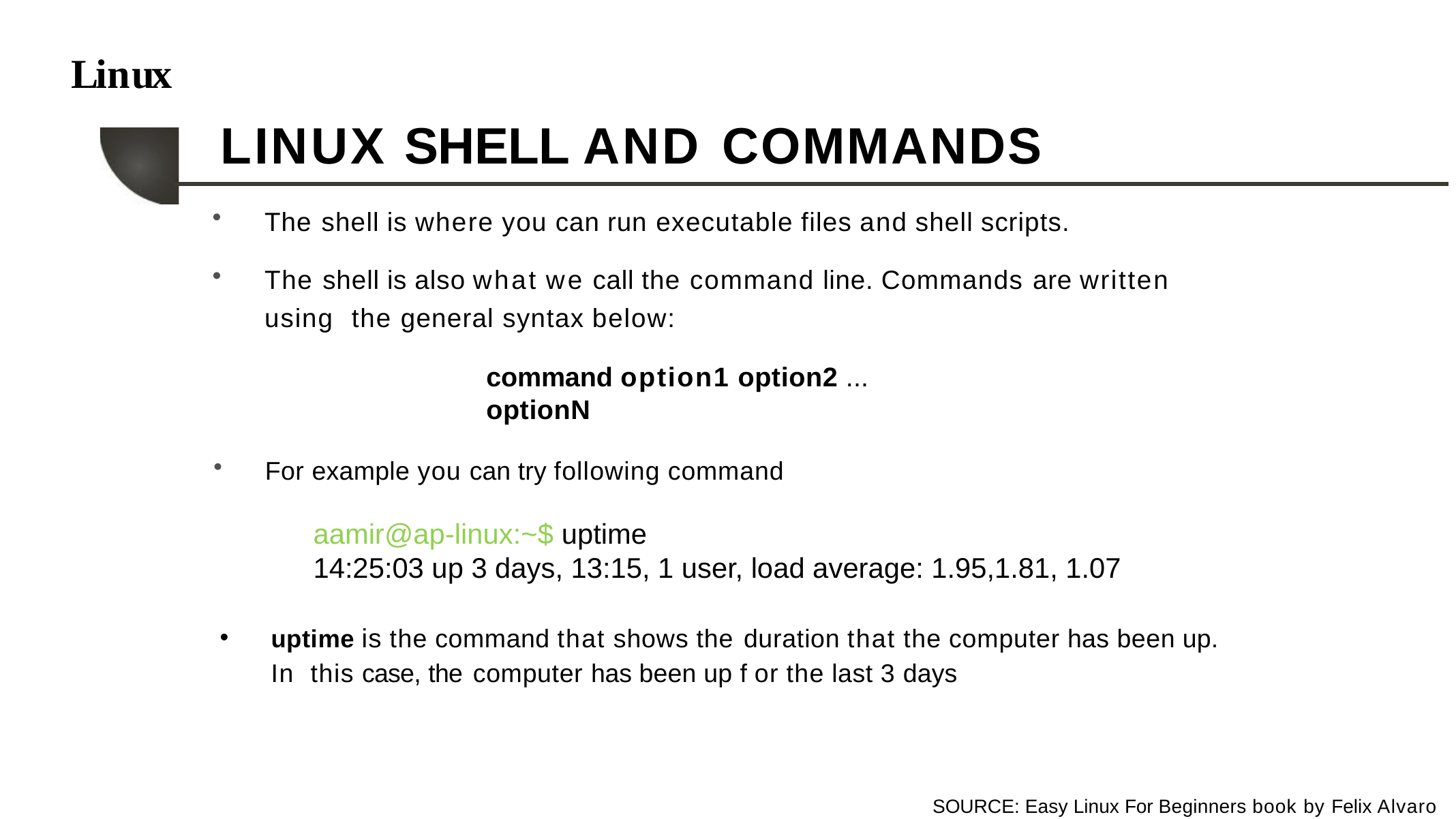

# Linux
LINUX SHELL AND COMMANDS

The shell is where you can run executable files and shell scripts.
The shell is also what we call the command line. Commands are written using  the general syntax below:

command option1 option2 ...	optionN

For example you can try following command

aamir@ap-linux:~$ uptime
14:25:03 up 3 days, 13:15, 1 user, load average: 1.95,1.81, 1.07

uptime is the command that shows the duration that the computer has been up. In  this case, the computer has been up f or the last 3 days
SOURCE: Easy Linux For Beginners book by Felix Alvaro